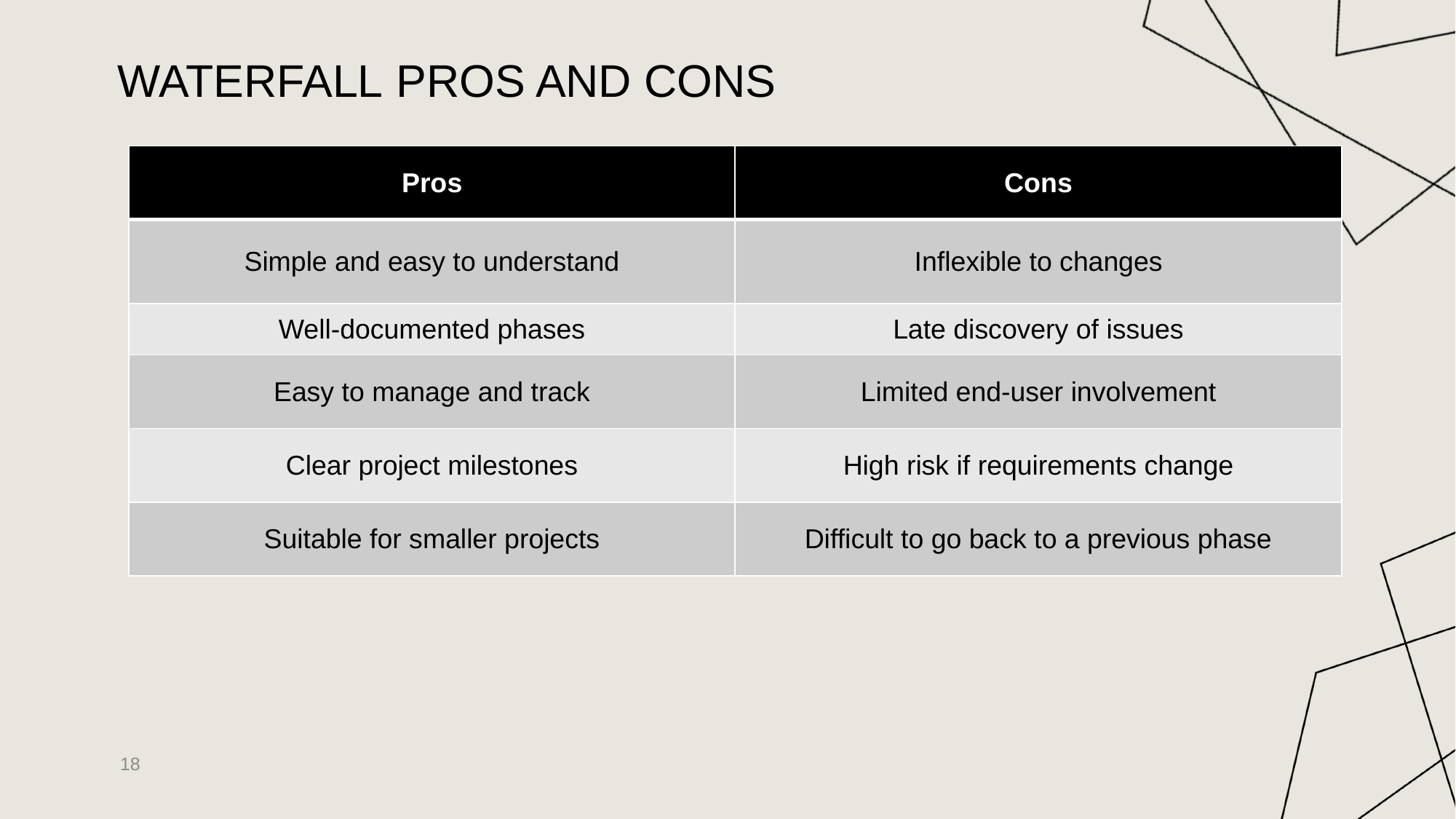

# Waterfall Pros and Cons

| Pros | Cons |
| --- | --- |
| Simple and easy to understand | Inflexible to changes |
| Well-documented phases | Late discovery of issues |
| Easy to manage and track | Limited end-user involvement |
| Clear project milestones | High risk if requirements change |
| Suitable for smaller projects | Difficult to go back to a previous phase |
18